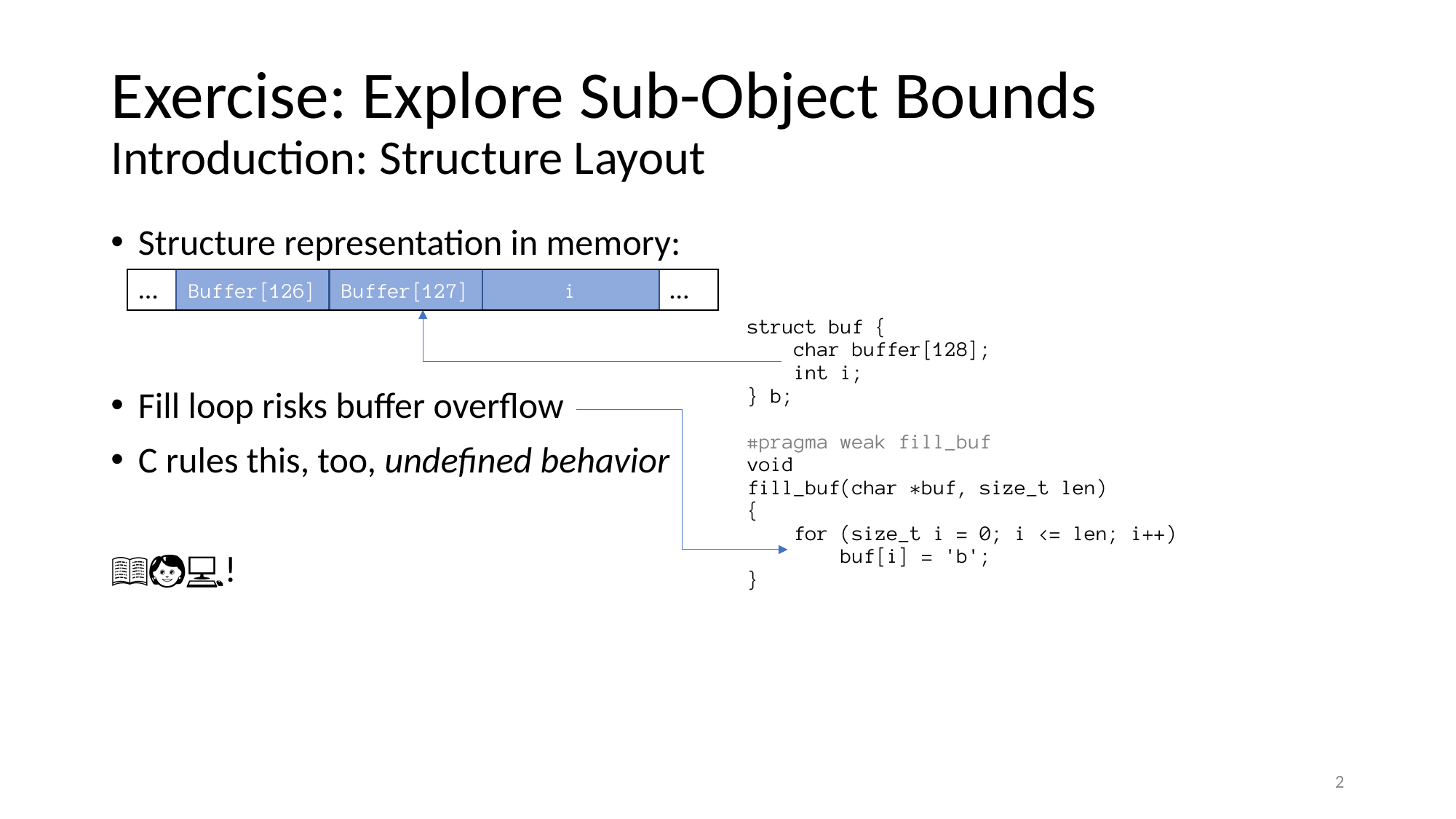

# Exercise: Explore Sub-Object Bounds Introduction: Structure Layout
Structure representation in memory:

Fill loop risks buffer overflow
C rules this, too, undefined behavior

📖👩‍💻!
…
…
Buffer[126]
Buffer[127]
i

struct buf {
    char buffer[128];
    int i;
} b;

#pragma weak fill_buf
void
fill_buf(char *buf, size_t len)
{
    for (size_t i = 0; i <= len; i++)
        buf[i] = 'b';
}
2